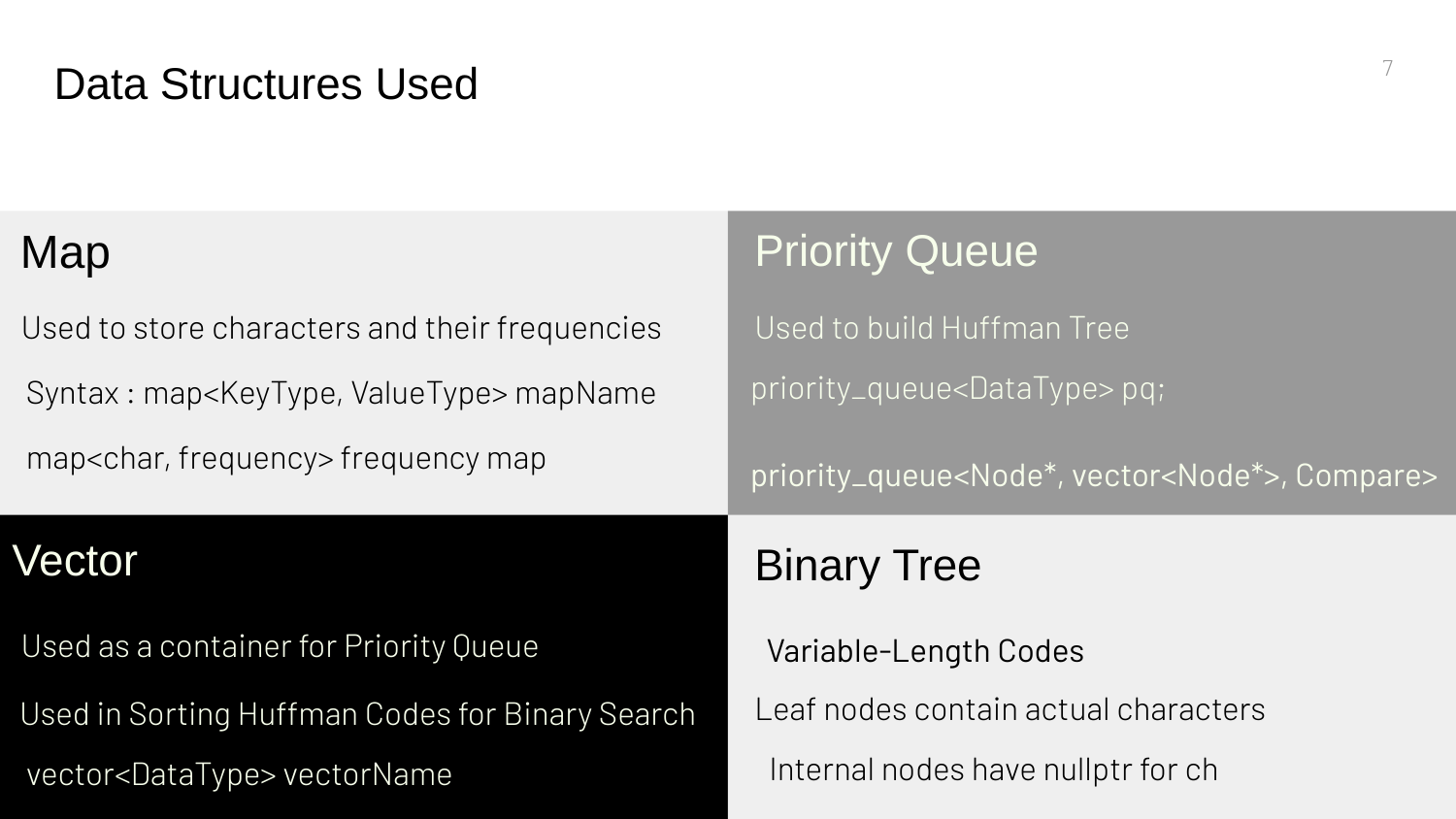

Data Structures Used
7
Map
Priority Queue
Used to store characters and their frequencies
Used to build Huffman Tree

Syntax : map<KeyType, ValueType> mapName
priority_queue<DataType> pq;
map<char, frequency> frequency map
priority_queue<Node*, vector<Node*>, Compare>

Vector
Binary Tree
Used as a container for Priority Queue
Variable-Length Codes
Leaf nodes contain actual characters
Used in Sorting Huffman Codes for Binary Search
Internal nodes have nullptr for ch
vector<DataType> vectorName